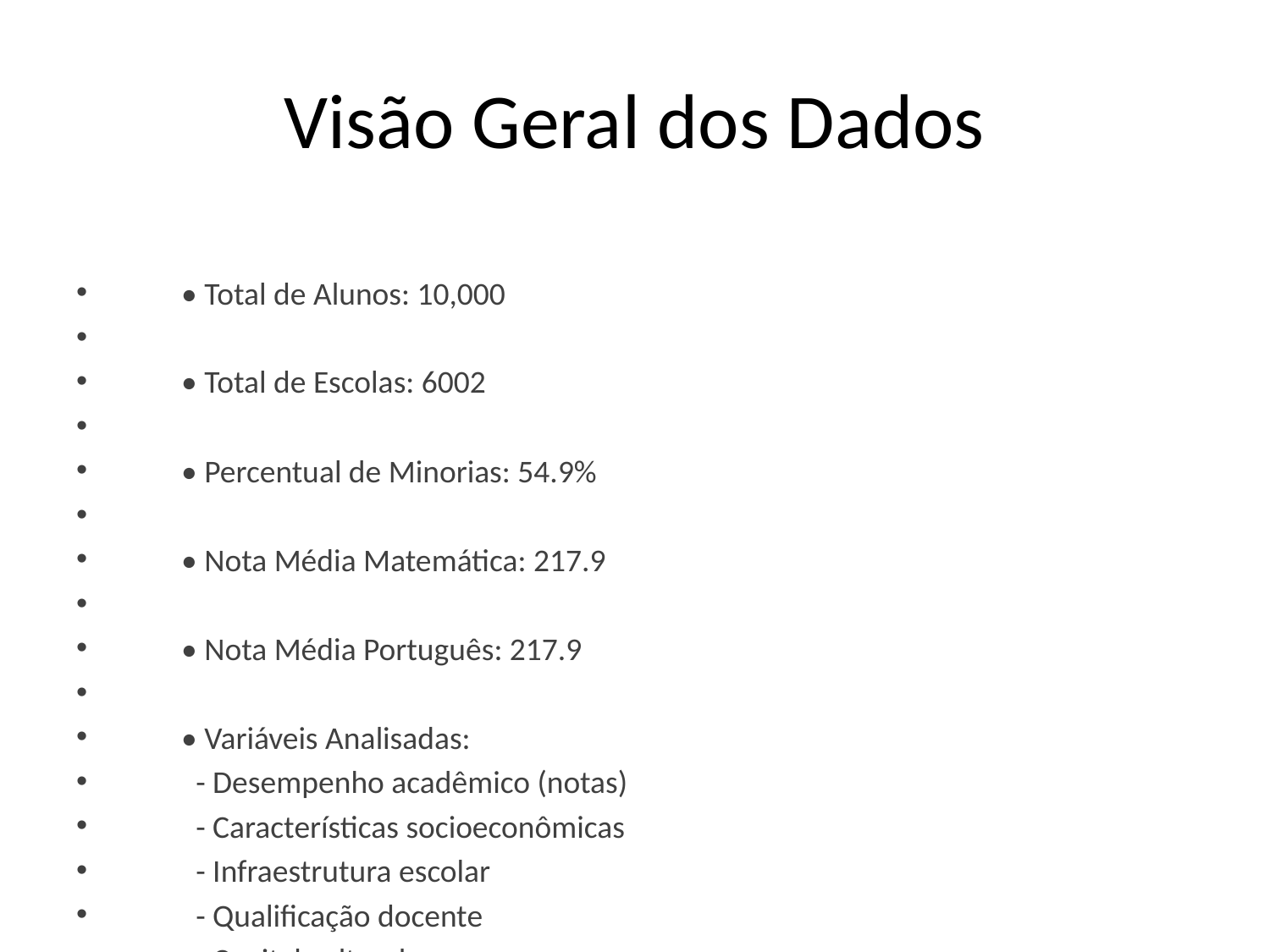

# Visão Geral dos Dados

        • Total de Alunos: 10,000

        • Total de Escolas: 6002

        • Percentual de Minorias: 54.9%

        • Nota Média Matemática: 217.9

        • Nota Média Português: 217.9

        • Variáveis Analisadas:
          - Desempenho acadêmico (notas)
          - Características socioeconômicas
          - Infraestrutura escolar
          - Qualificação docente
          - Capital cultural